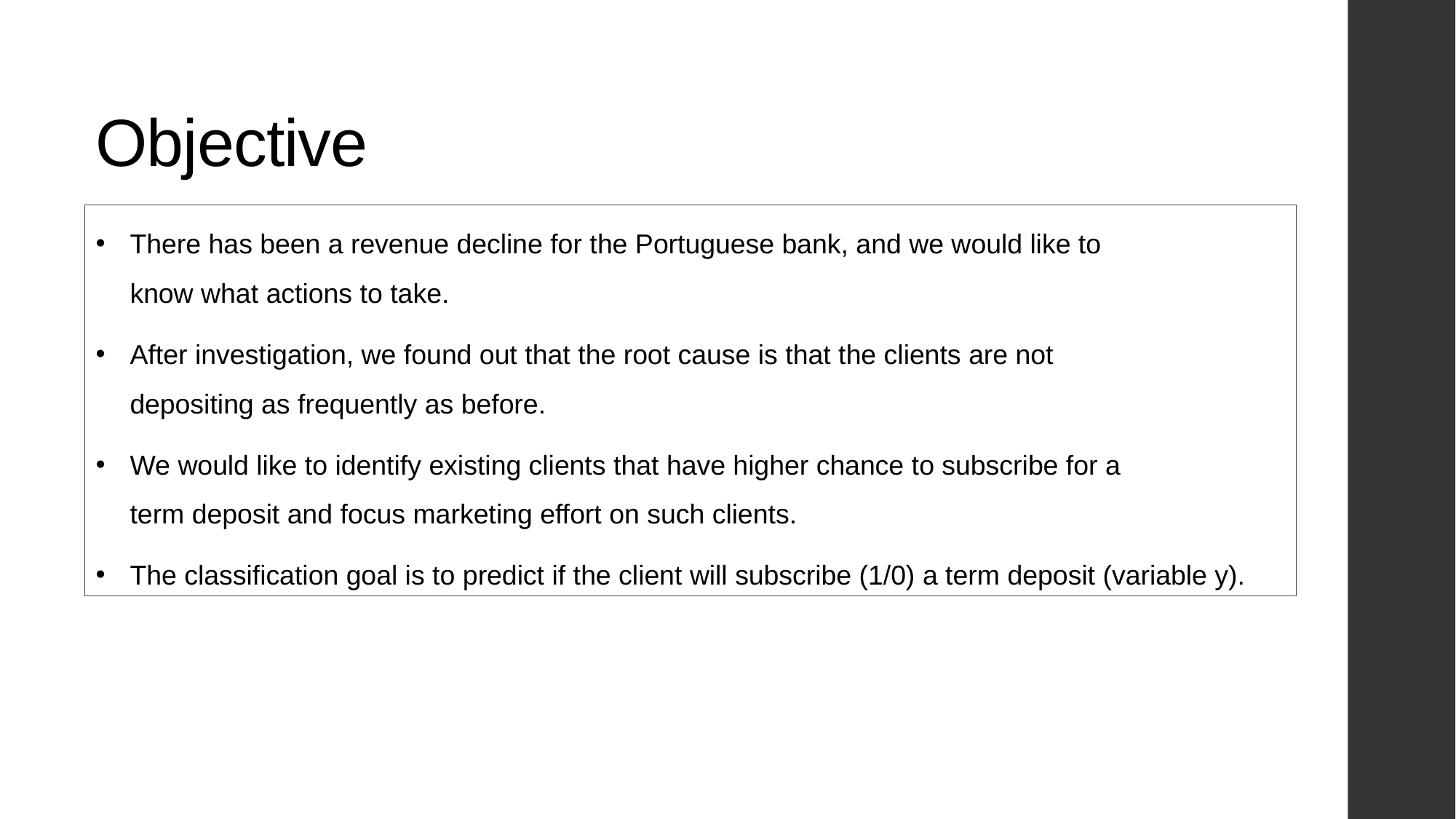

# Objective
There has been a revenue decline for the Portuguese bank, and we would like to know what actions to take.
After investigation, we found out that the root cause is that the clients are not depositing as frequently as before.
We would like to identify existing clients that have higher chance to subscribe for a term deposit and focus marketing effort on such clients.
The classification goal is to predict if the client will subscribe (1/0) a term deposit (variable y).